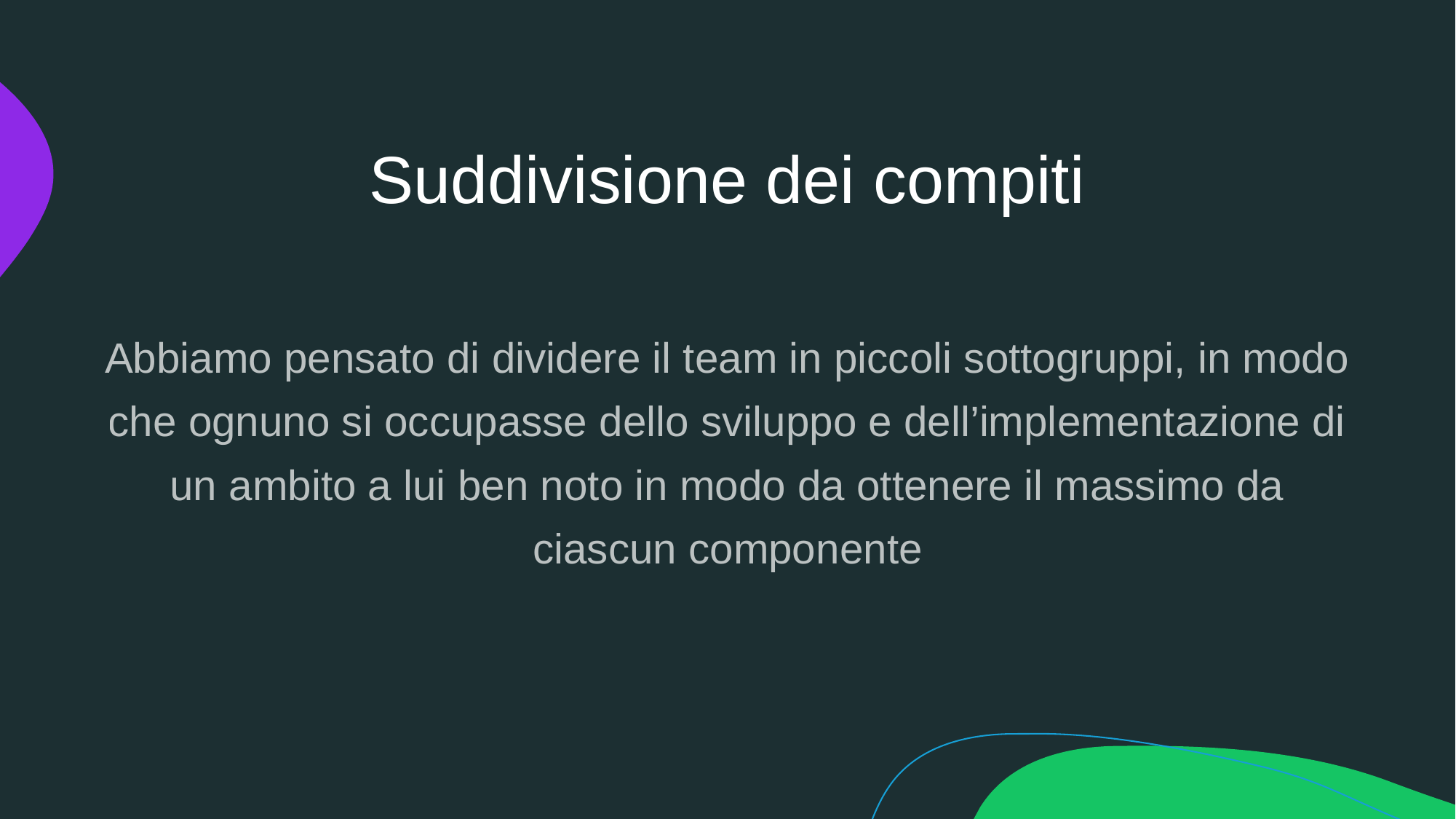

# Suddivisione dei compiti
Abbiamo pensato di dividere il team in piccoli sottogruppi, in modo che ognuno si occupasse dello sviluppo e dell’implementazione di un ambito a lui ben noto in modo da ottenere il massimo da ciascun componente